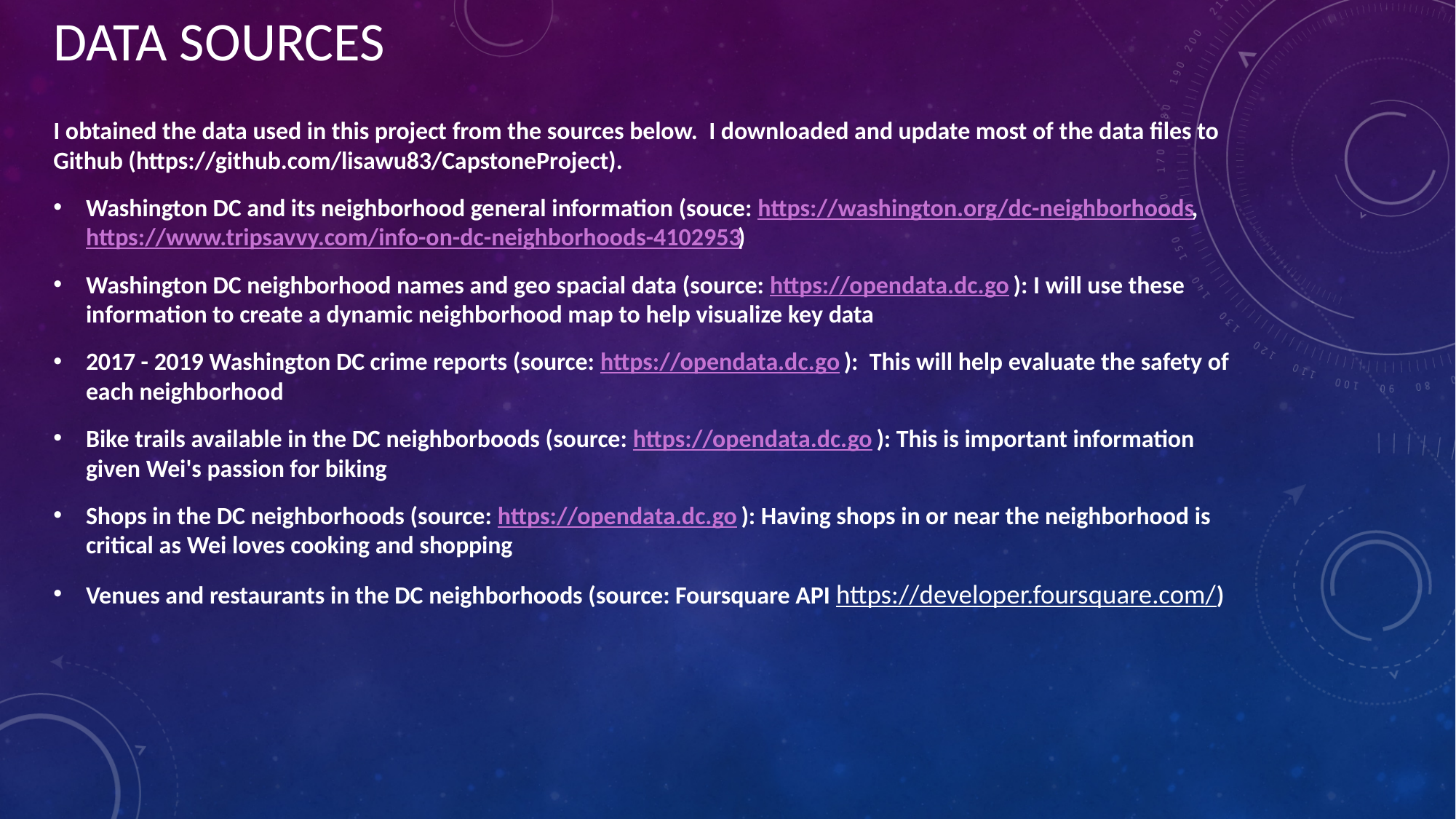

# Data sources
I obtained the data used in this project from the sources below.  I downloaded and update most of the data files to Github (https://github.com/lisawu83/CapstoneProject).
Washington DC and its neighborhood general information (souce: https://washington.org/dc-neighborhoods, https://www.tripsavvy.com/info-on-dc-neighborhoods-4102953)
Washington DC neighborhood names and geo spacial data (source: https://opendata.dc.go ): I will use these information to create a dynamic neighborhood map to help visualize key data
2017 - 2019 Washington DC crime reports (source: https://opendata.dc.go ):  This will help evaluate the safety of each neighborhood
Bike trails available in the DC neighborboods (source: https://opendata.dc.go ): This is important information given Wei's passion for biking
Shops in the DC neighborhoods (source: https://opendata.dc.go ): Having shops in or near the neighborhood is critical as Wei loves cooking and shopping
Venues and restaurants in the DC neighborhoods (source: Foursquare API https://developer.foursquare.com/)